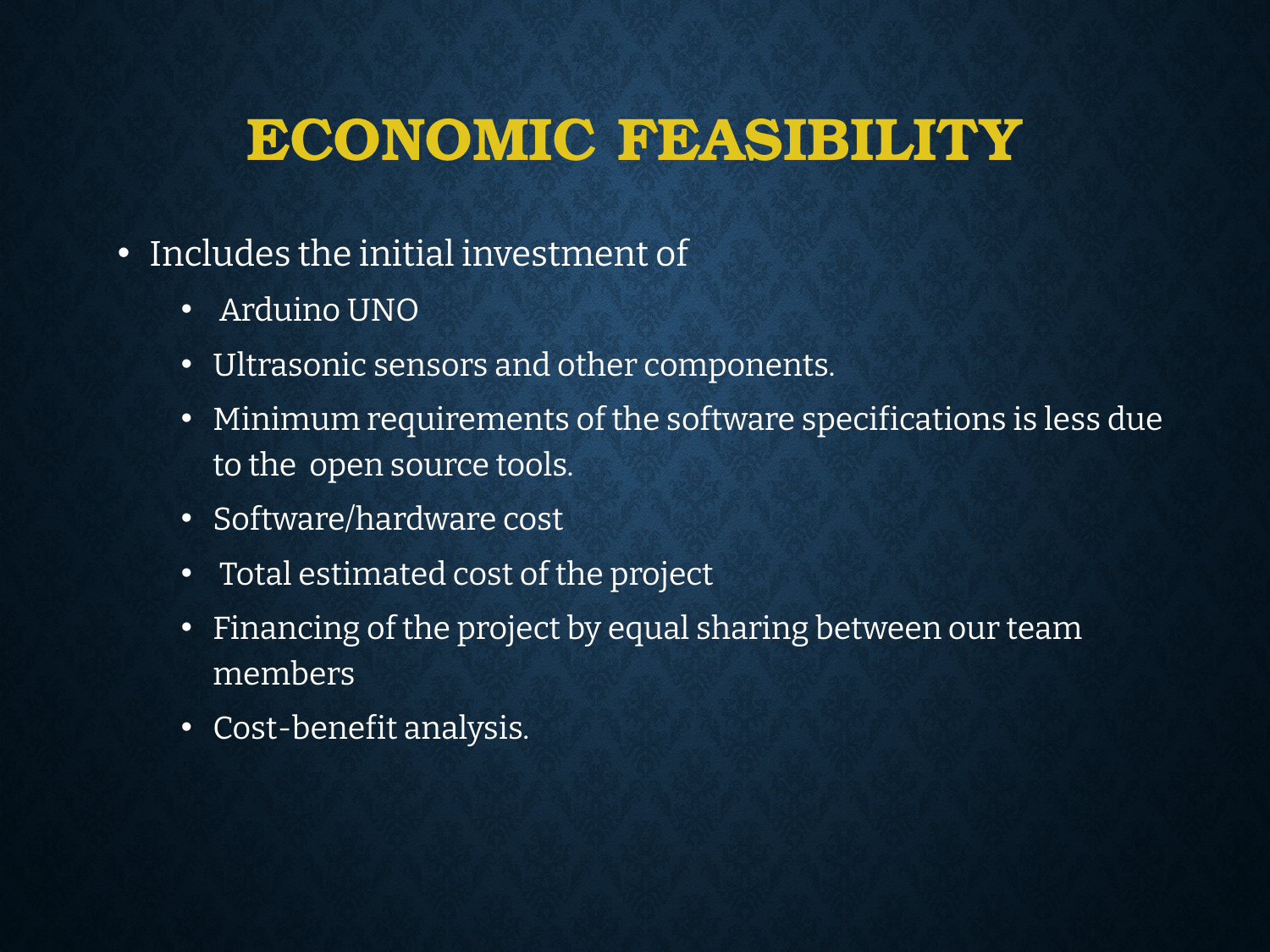

# Economic feasibility
Includes the initial investment of
 Arduino UNO
Ultrasonic sensors and other components.
Minimum requirements of the software specifications is less due to the  open source tools.
Software/hardware cost
 Total estimated cost of the project
Financing of the project by equal sharing between our team members
Cost-benefit analysis.